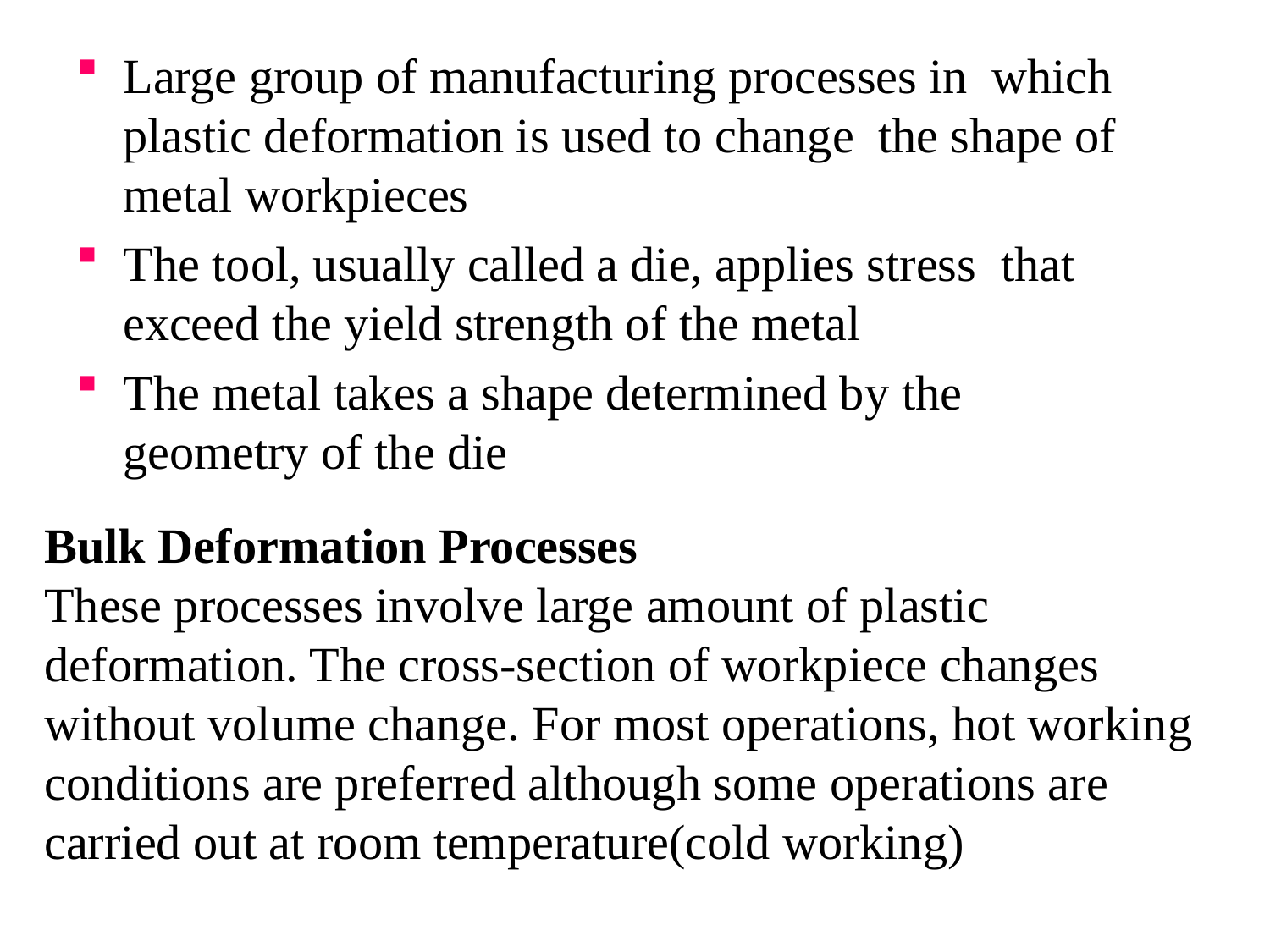

Large group of manufacturing processes in  which plastic deformation is used to change  the shape of metal workpieces
The tool, usually called a die, applies stress  that exceed the yield strength of the metal
The metal takes a shape determined by the
geometry of the die
Bulk Deformation Processes
These processes involve large amount of plastic
deformation. The cross‐section of workpiece changes without volume change. For most operations, hot working conditions are preferred although some operations are carried out at room temperature(cold working)